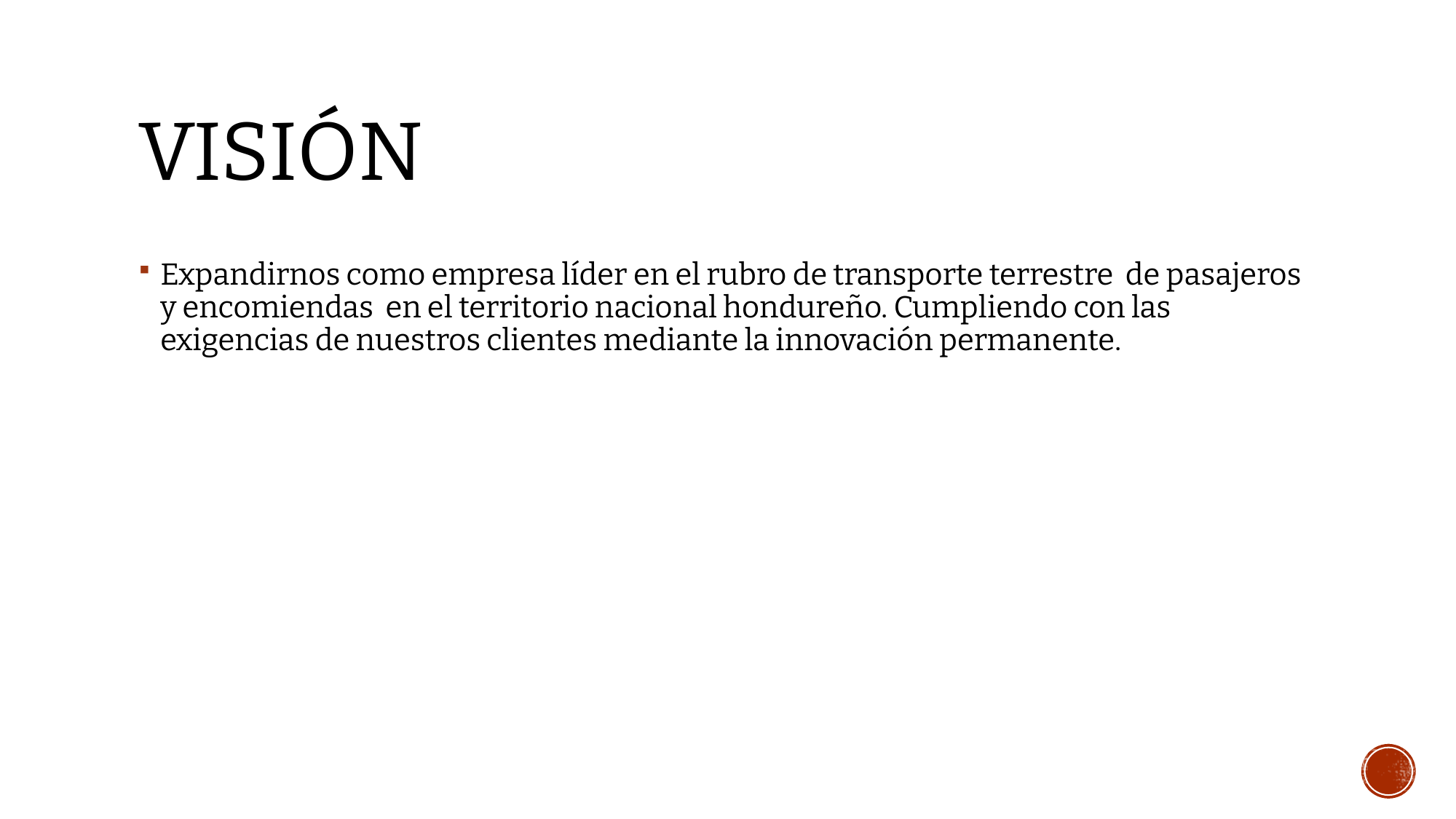

# visión
Expandirnos como empresa líder en el rubro de transporte terrestre  de pasajeros y encomiendas  en el territorio nacional hondureño. Cumpliendo con las exigencias de nuestros clientes mediante la innovación permanente.